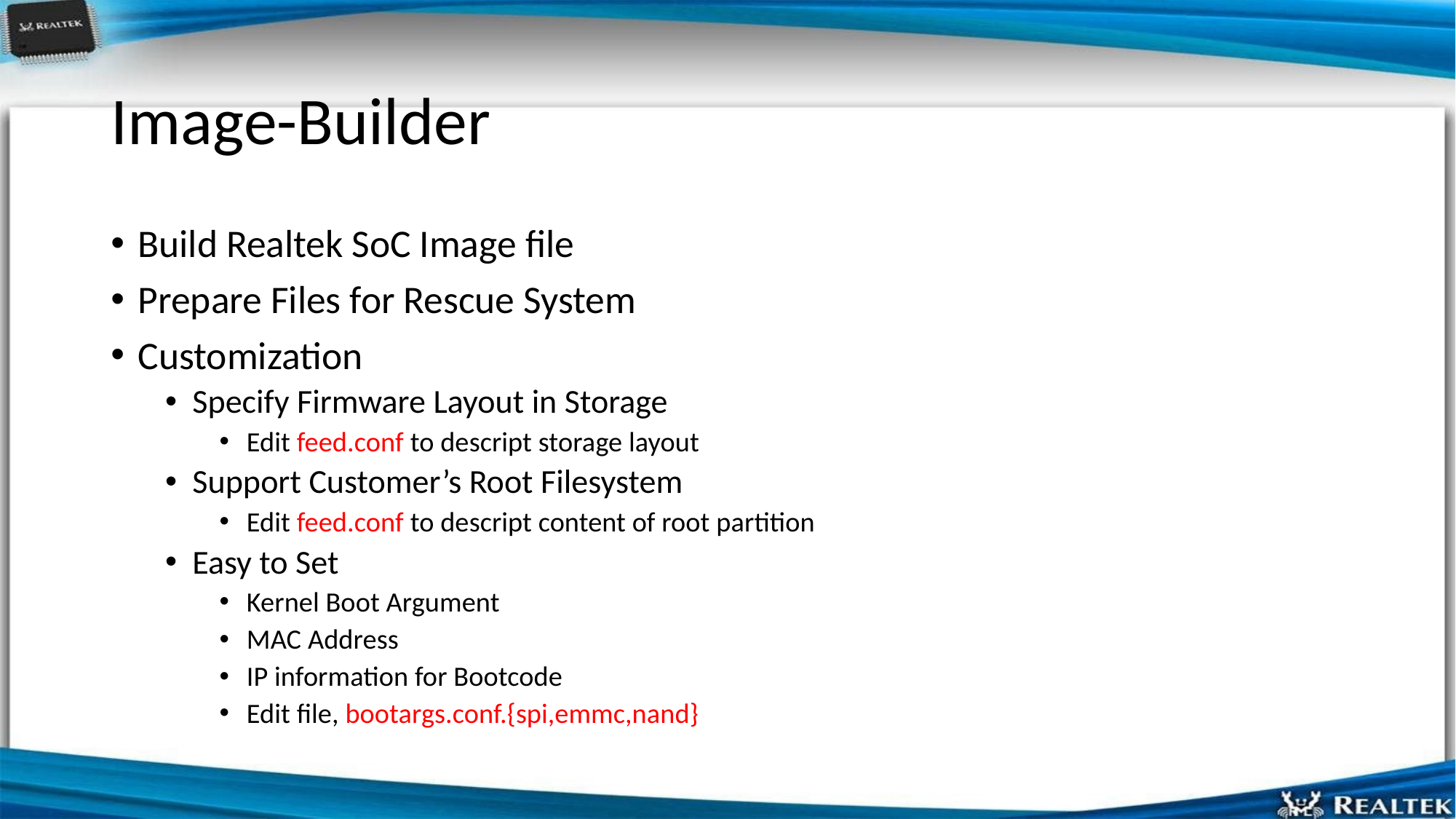

# Image-Builder
Build Realtek SoC Image file
Prepare Files for Rescue System
Customization
Specify Firmware Layout in Storage
Edit feed.conf to descript storage layout
Support Customer’s Root Filesystem
Edit feed.conf to descript content of root partition
Easy to Set
Kernel Boot Argument
MAC Address
IP information for Bootcode
Edit file, bootargs.conf.{spi,emmc,nand}